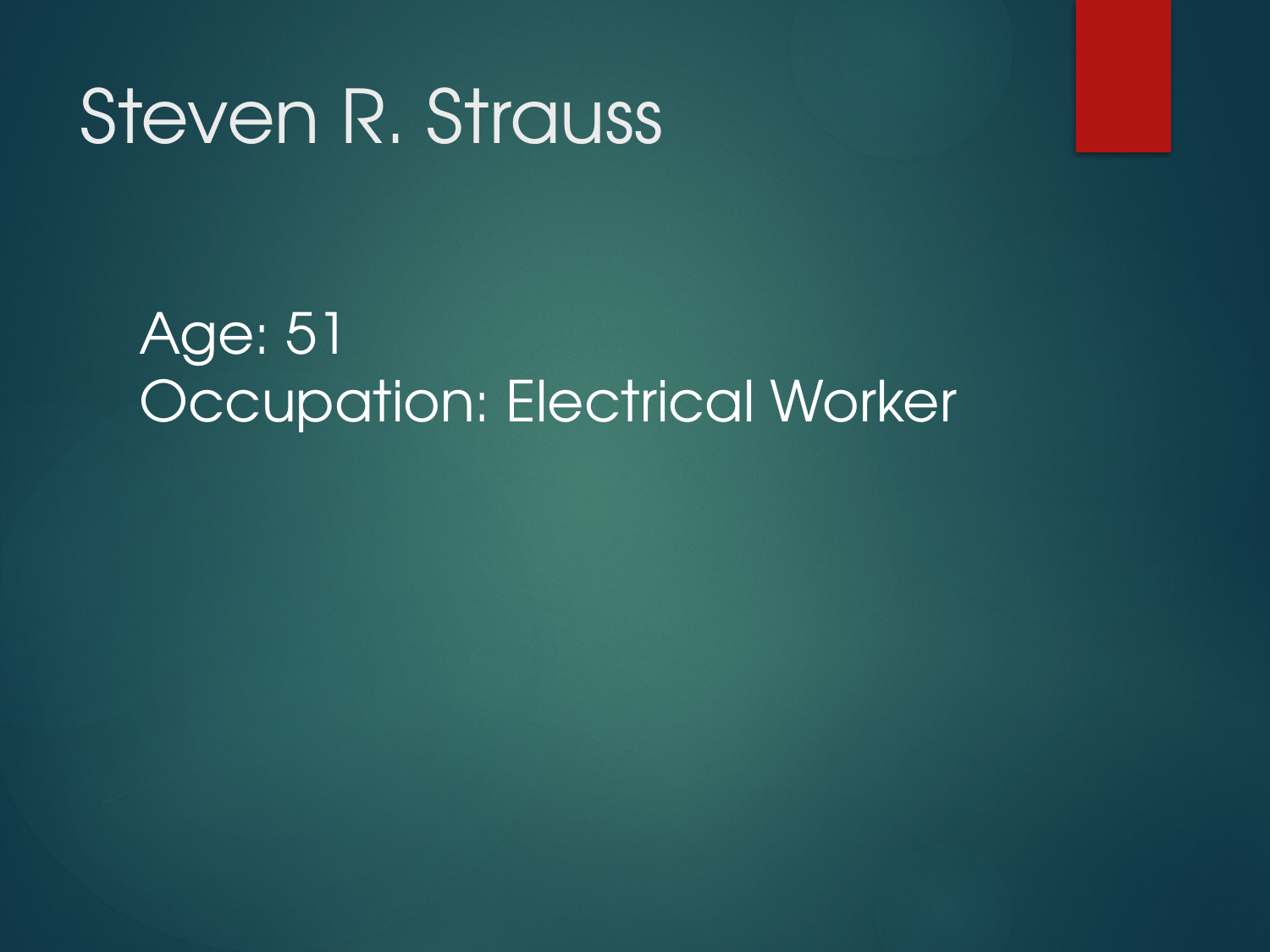

# Steven R. Strauss

Age: 51
Occupation: Electrical Worker